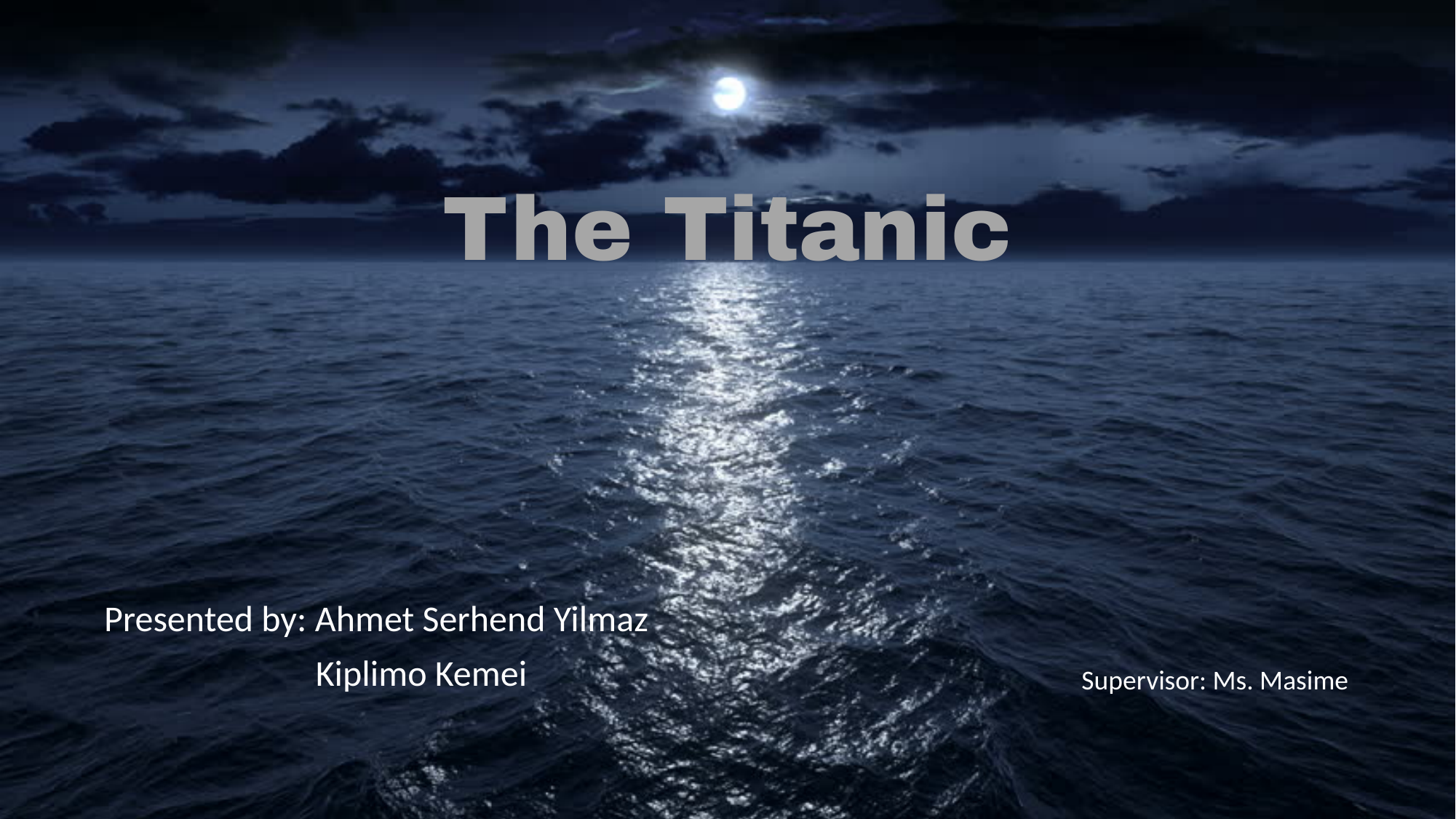

# The Titanic
Presented by: Ahmet Serhend Yilmaz
                                Kiplimo Kemei
Supervisor: Ms. Masime